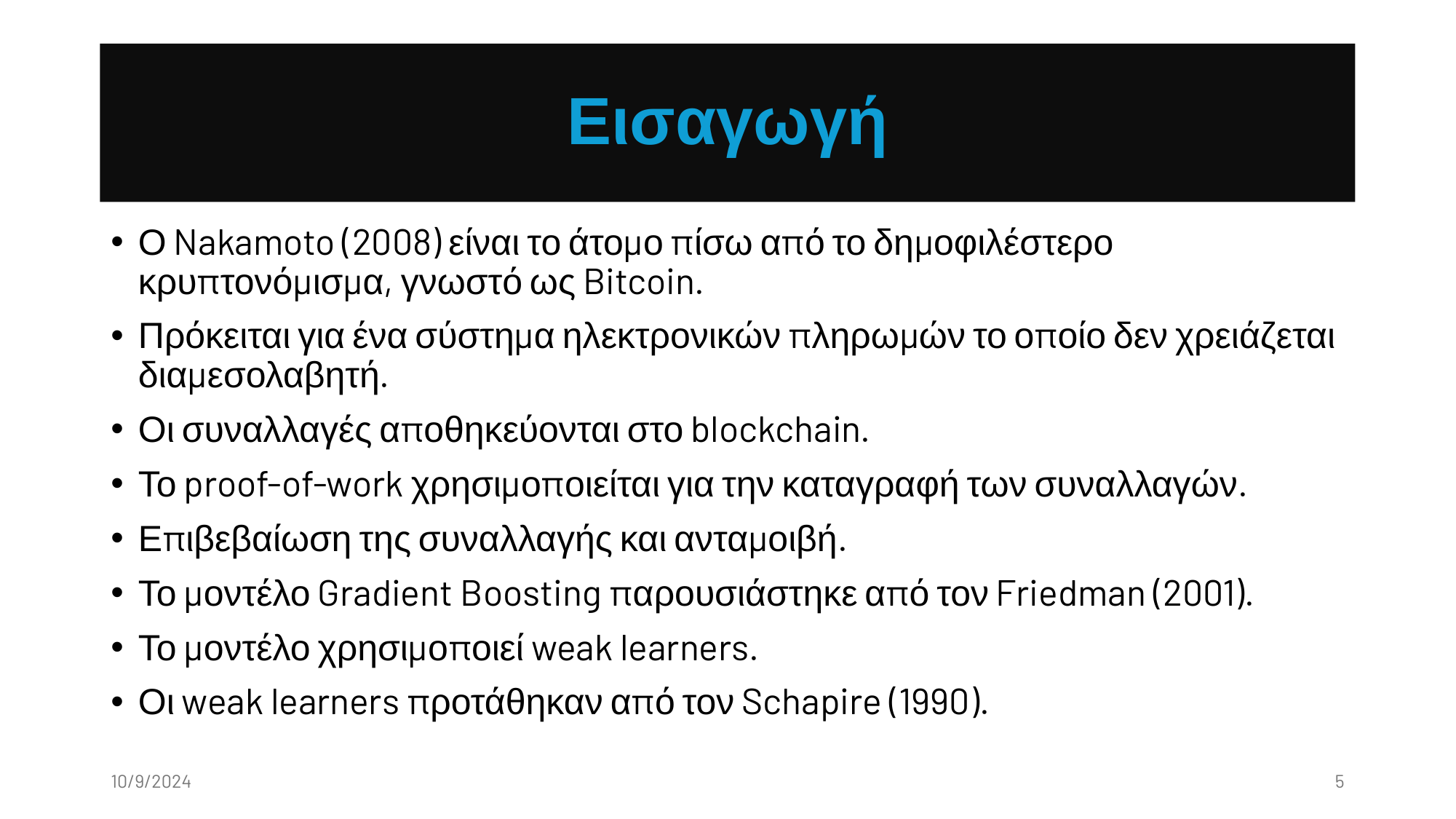

# Εισαγωγή
Ο Nakamoto (2008) είναι το άτομο πίσω από το δημοφιλέστερο κρυπτονόμισμα, γνωστό ως Bitcoin.
Πρόκειται για ένα σύστημα ηλεκτρονικών πληρωμών το οποίο δεν χρειάζεται διαμεσολαβητή.
Οι συναλλαγές αποθηκεύονται στο blockchain.
Το proof-of-work χρησιμοποιείται για την καταγραφή των συναλλαγών.
Επιβεβαίωση της συναλλαγής και ανταμοιβή.
Το μοντέλο Gradient Boosting παρουσιάστηκε από τον Friedman (2001).
Το μοντέλο χρησιμοποιεί weak learners.
Οι weak learners προτάθηκαν από τον Schapire (1990).
10/9/2024
5